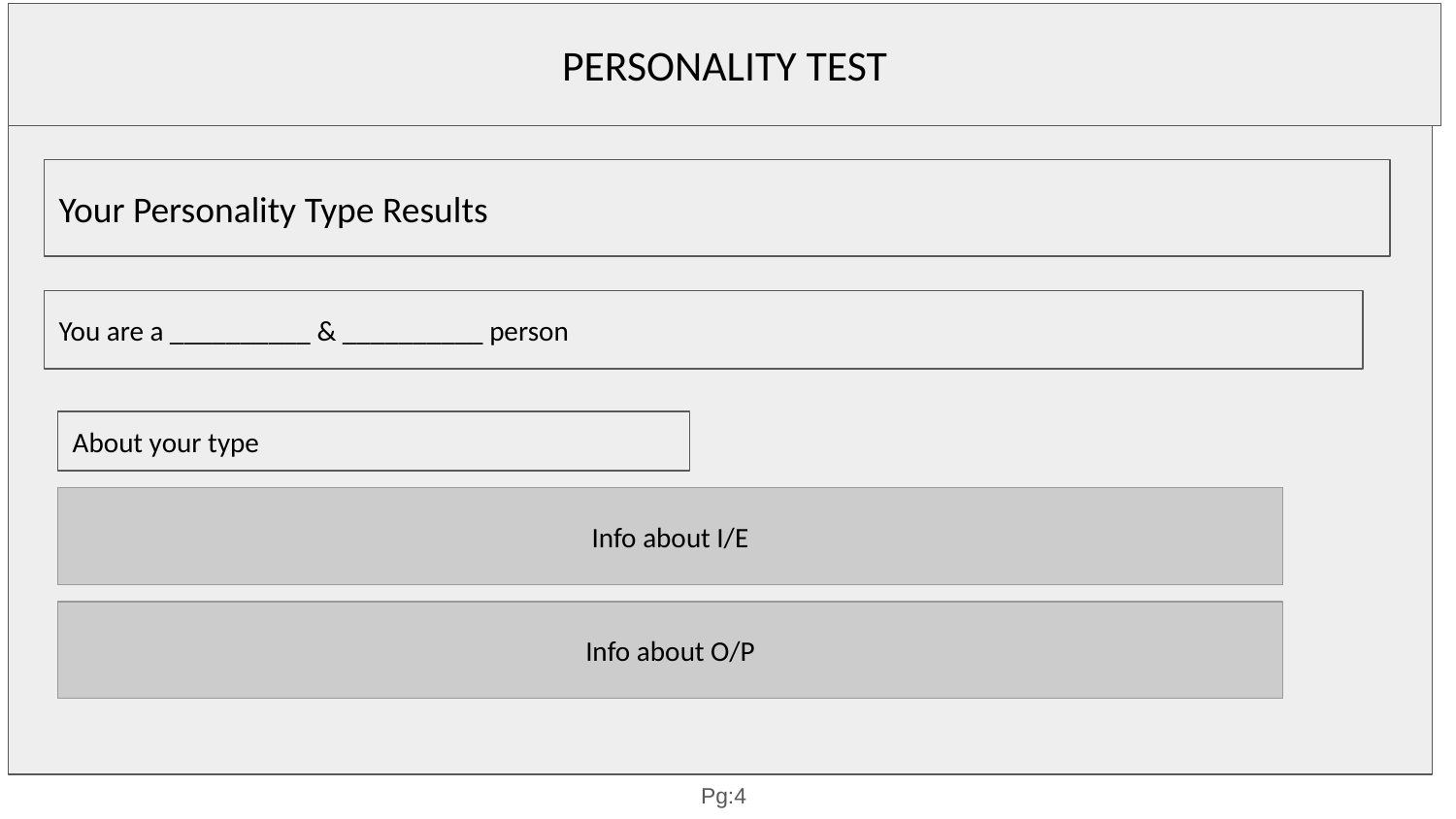

PERSONALITY TEST

Your Personality Type Results
You are a __________ & __________ person
About your type
Info about I/E
Info about O/P
Pg:4